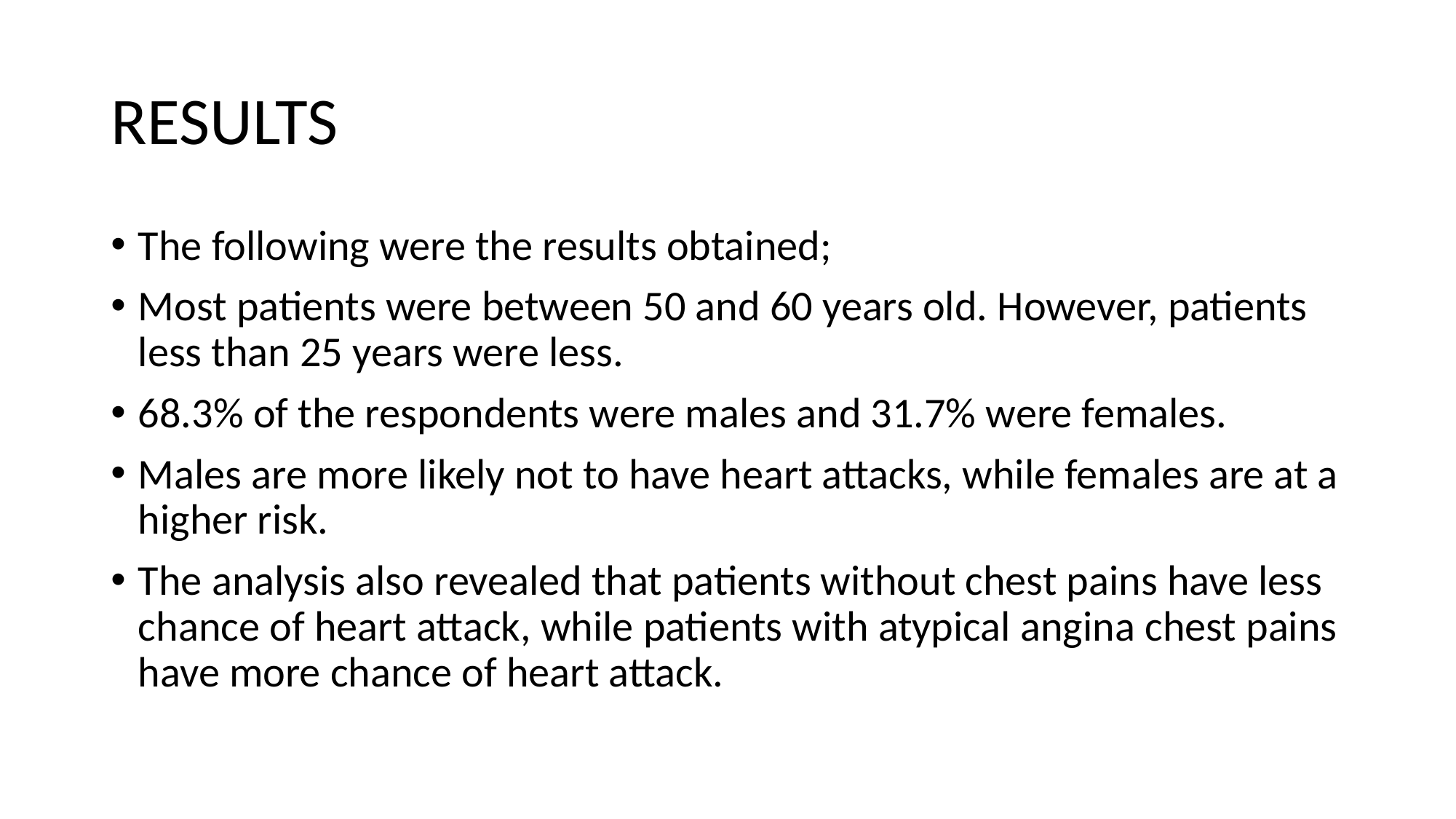

# RESULTS
The following were the results obtained;
Most patients were between 50 and 60 years old. However, patients less than 25 years were less.
68.3% of the respondents were males and 31.7% were females.
Males are more likely not to have heart attacks, while females are at a higher risk.
The analysis also revealed that patients without chest pains have less chance of heart attack, while patients with atypical angina chest pains have more chance of heart attack.